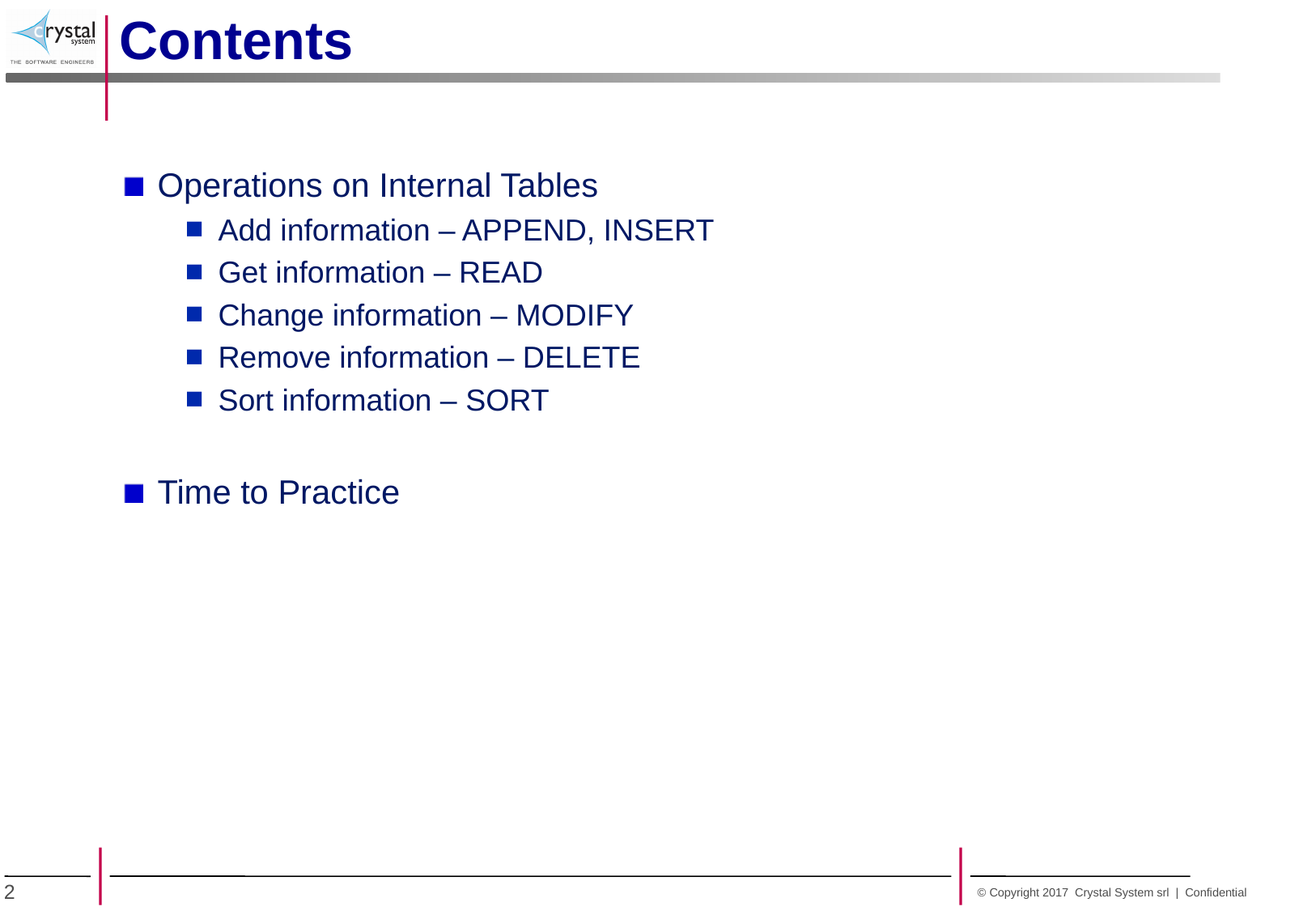

Contents

Operations on Internal Tables
Add information – APPEND, INSERT
Get information – READ
Change information – MODIFY
Remove information – DELETE
Sort information – SORT

Time to Practice